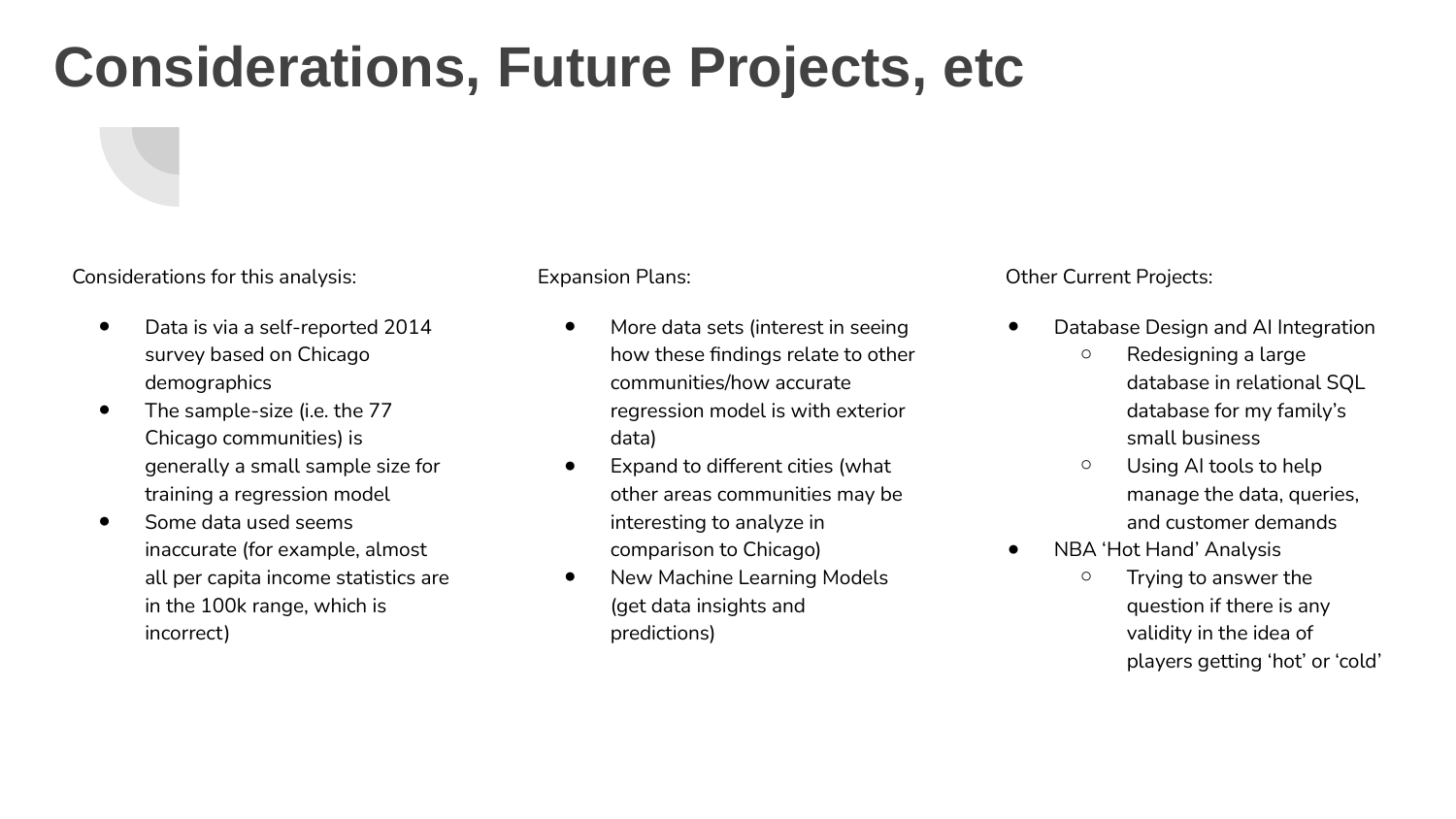

# Considerations, Future Projects, etc

Considerations for this analysis:
Data is via a self-reported 2014 survey based on Chicago demographics
The sample-size (i.e. the 77 Chicago communities) is generally a small sample size for training a regression model
Some data used seems inaccurate (for example, almost all per capita income statistics are in the 100k range, which is incorrect)

Expansion Plans:
More data sets (interest in seeing how these findings relate to other communities/how accurate regression model is with exterior data)
Expand to different cities (what other areas communities may be interesting to analyze in comparison to Chicago)
New Machine Learning Models (get data insights and predictions)

Other Current Projects:
Database Design and AI Integration
Redesigning a large database in relational SQL database for my family’s small business
Using AI tools to help manage the data, queries, and customer demands
NBA ‘Hot Hand’ Analysis
Trying to answer the question if there is any validity in the idea of players getting ‘hot’ or ‘cold’